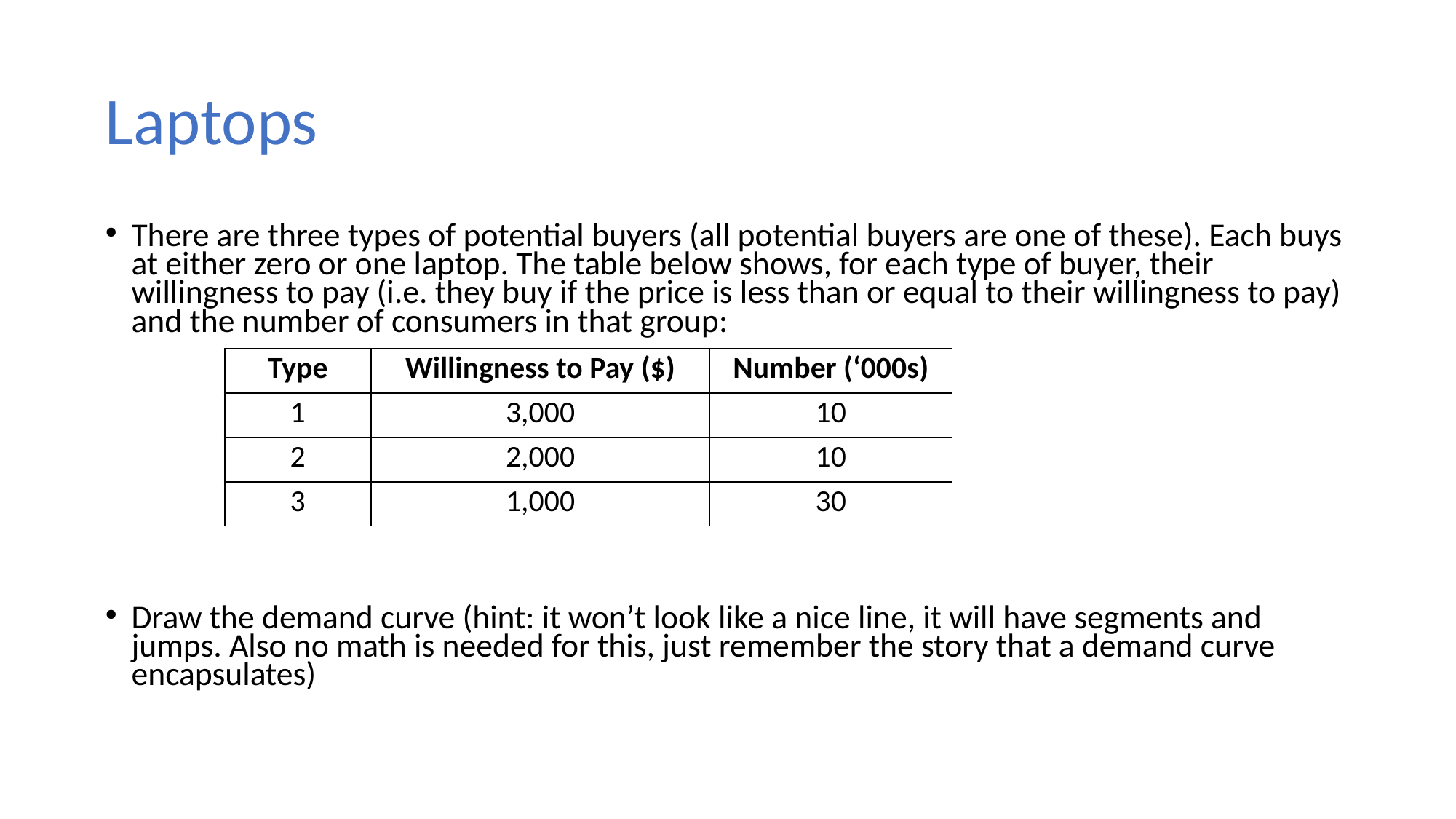

# Laptops
There are three types of potential buyers (all potential buyers are one of these). Each buys at either zero or one laptop. The table below shows, for each type of buyer, their willingness to pay (i.e. they buy if the price is less than or equal to their willingness to pay) and the number of consumers in that group:

Draw the demand curve (hint: it won’t look like a nice line, it will have segments and jumps. Also no math is needed for this, just remember the story that a demand curve encapsulates)
| Type | Willingness to Pay ($) | Number (‘000s) |
| --- | --- | --- |
| 1 | 3,000 | 10 |
| 2 | 2,000 | 10 |
| 3 | 1,000 | 30 |